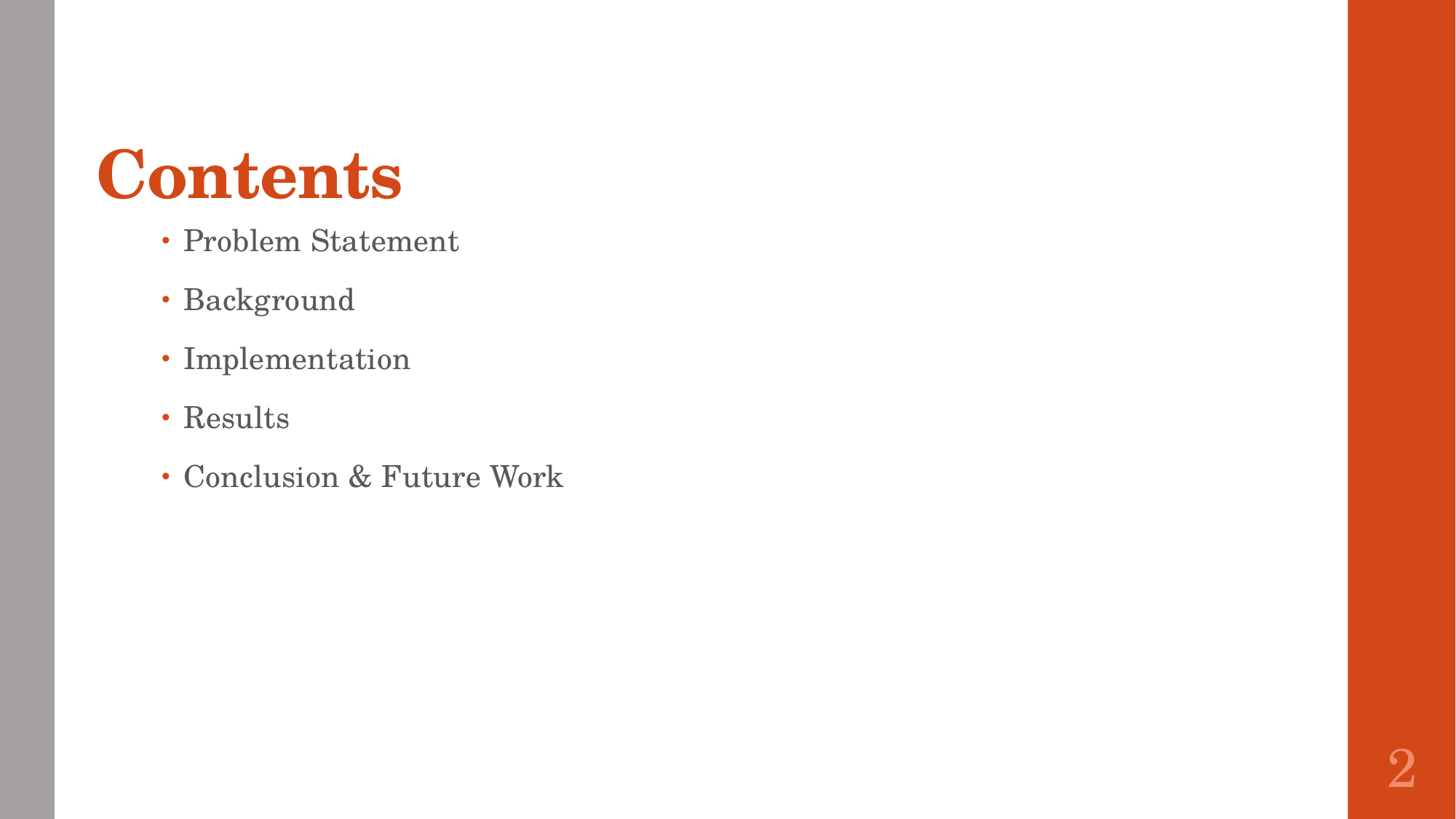

# Contents
Problem Statement
Background
Implementation
Results
Conclusion & Future Work
2